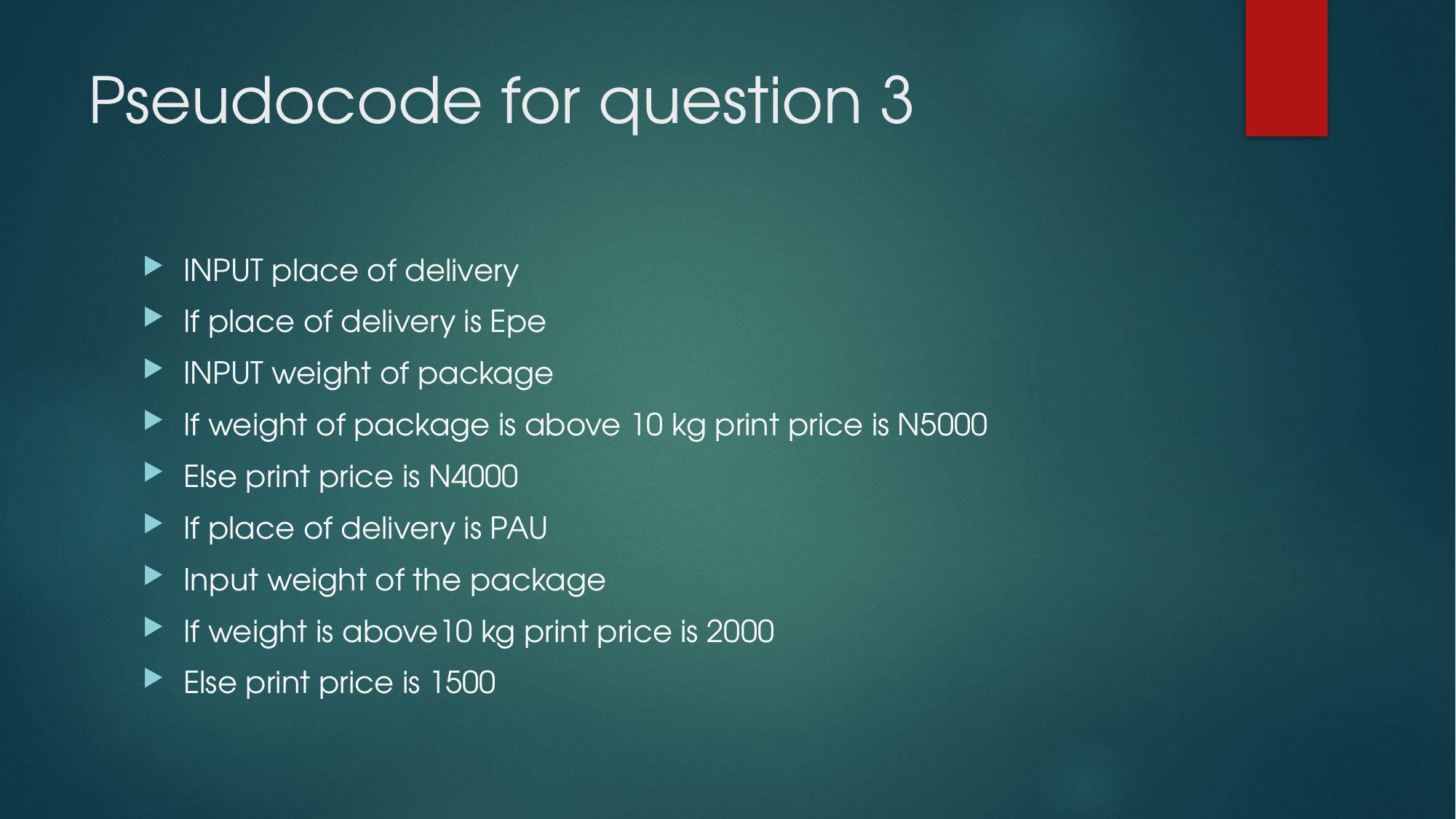

# Pseudocode for question 3
INPUT place of delivery
If place of delivery is Epe
INPUT weight of package
If weight of package is above 10 kg print price is N5000
Else print price is N4000
If place of delivery is PAU
Input weight of the package
If weight is above10 kg print price is 2000
Else print price is 1500